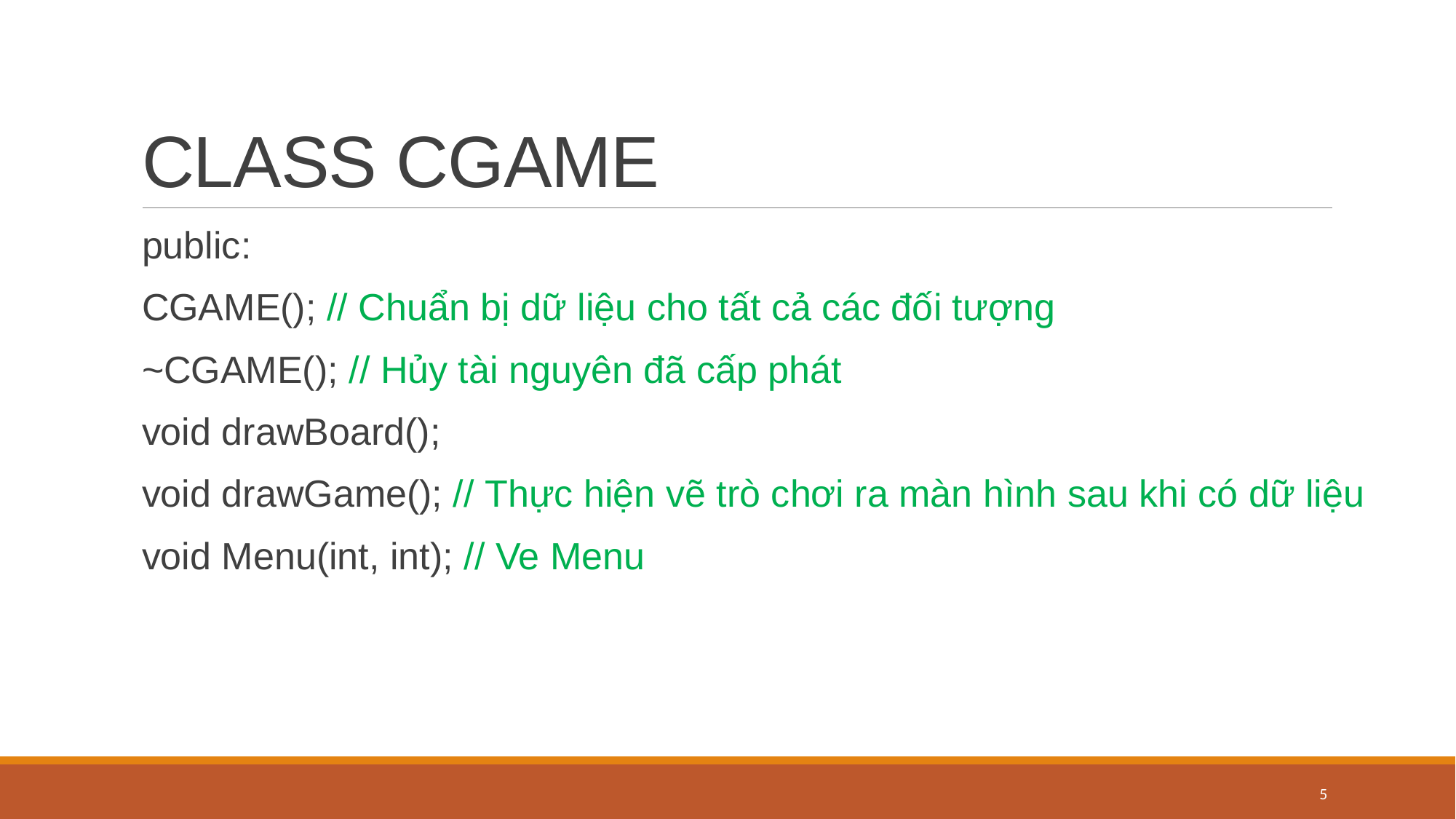

# CLASS CGAME
public:
CGAME(); // Chuẩn bị dữ liệu cho tất cả các đối tượng
~CGAME(); // Hủy tài nguyên đã cấp phát
void drawBoard();
void drawGame(); // Thực hiện vẽ trò chơi ra màn hình sau khi có dữ liệu
void Menu(int, int); // Ve Menu

5